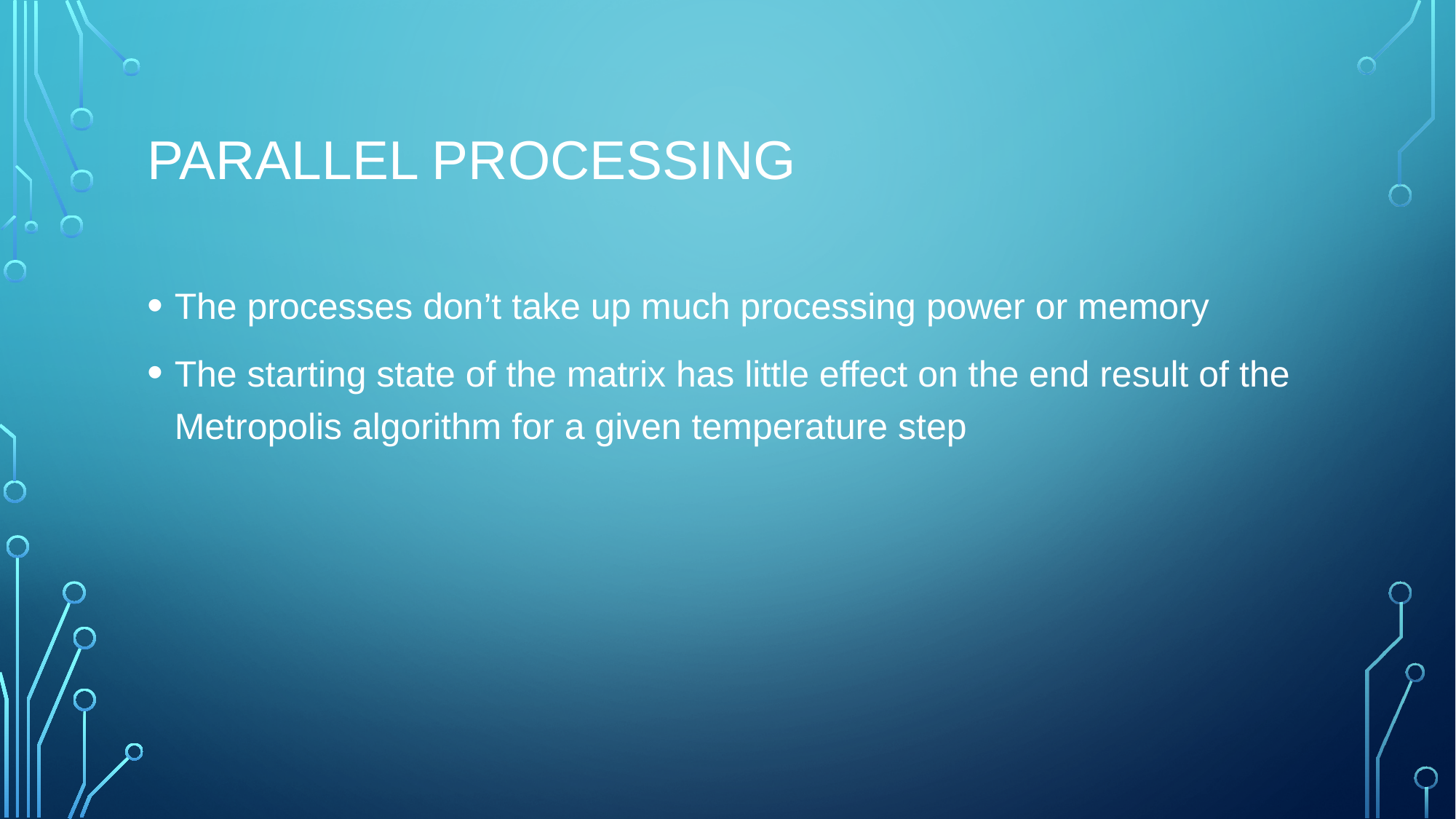

# Parallel Processing
The processes don’t take up much processing power or memory
The starting state of the matrix has little effect on the end result of the Metropolis algorithm for a given temperature step